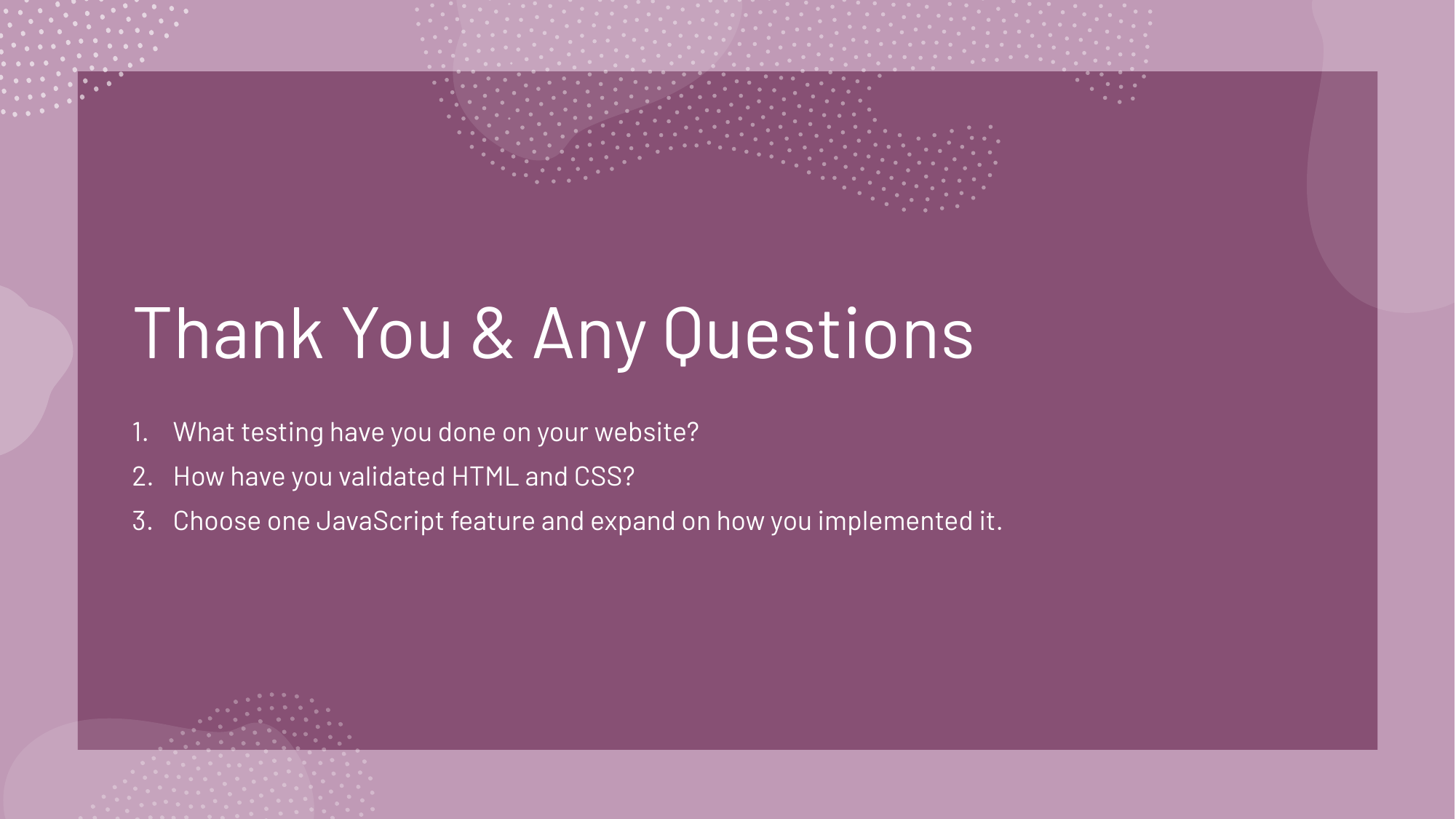

# Thank You & Any Questions
What testing have you done on your website?
How have you validated HTML and CSS?
Choose one JavaScript feature and expand on how you implemented it.